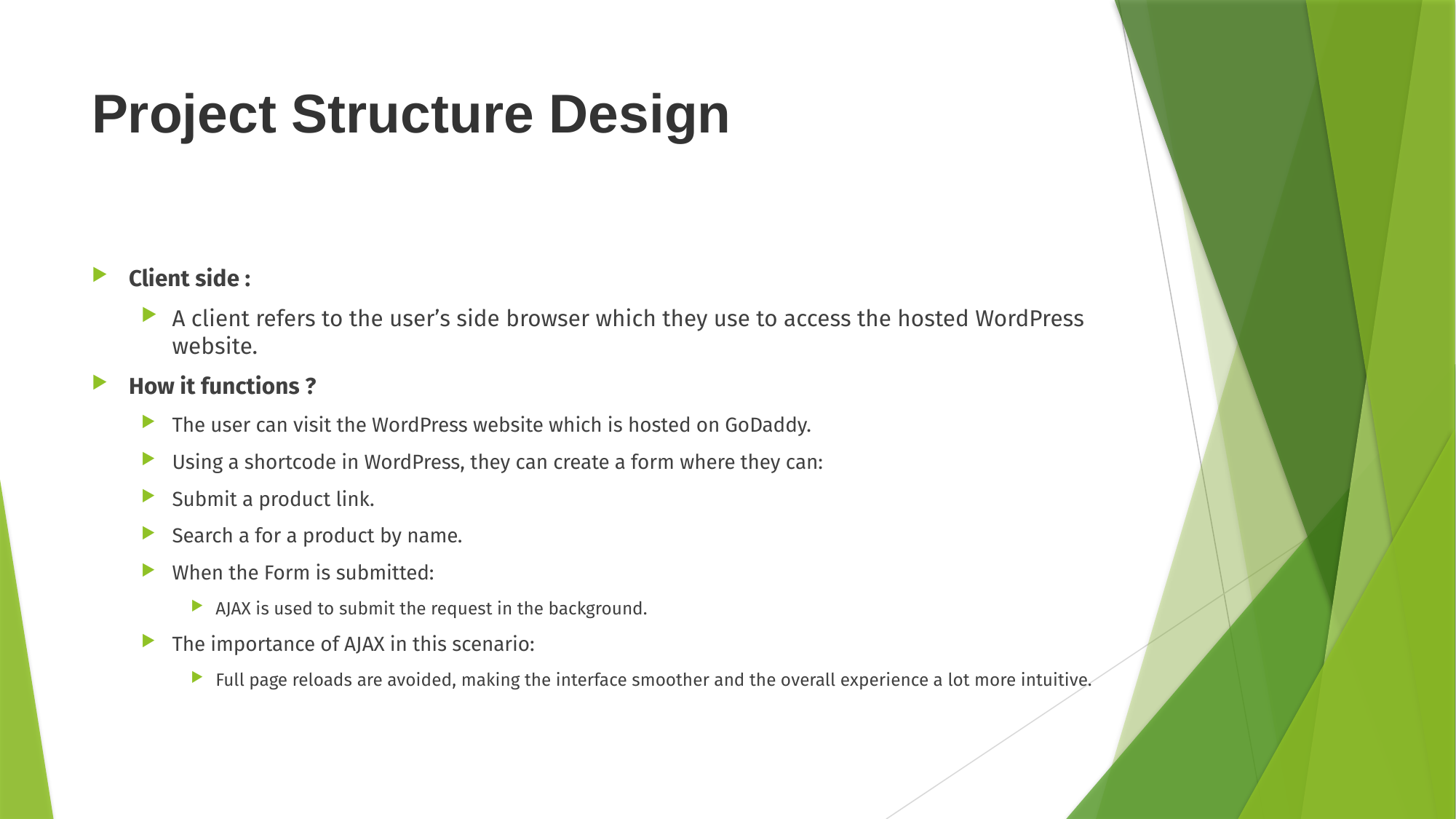

# Project Structure Design
Client side :
A client refers to the user’s side browser which they use to access the hosted WordPress website.
How it functions ?
The user can visit the WordPress website which is hosted on GoDaddy.
Using a shortcode in WordPress, they can create a form where they can:
Submit a product link.
Search a for a product by name.
When the Form is submitted:
AJAX is used to submit the request in the background.
The importance of AJAX in this scenario:
Full page reloads are avoided, making the interface smoother and the overall experience a lot more intuitive.